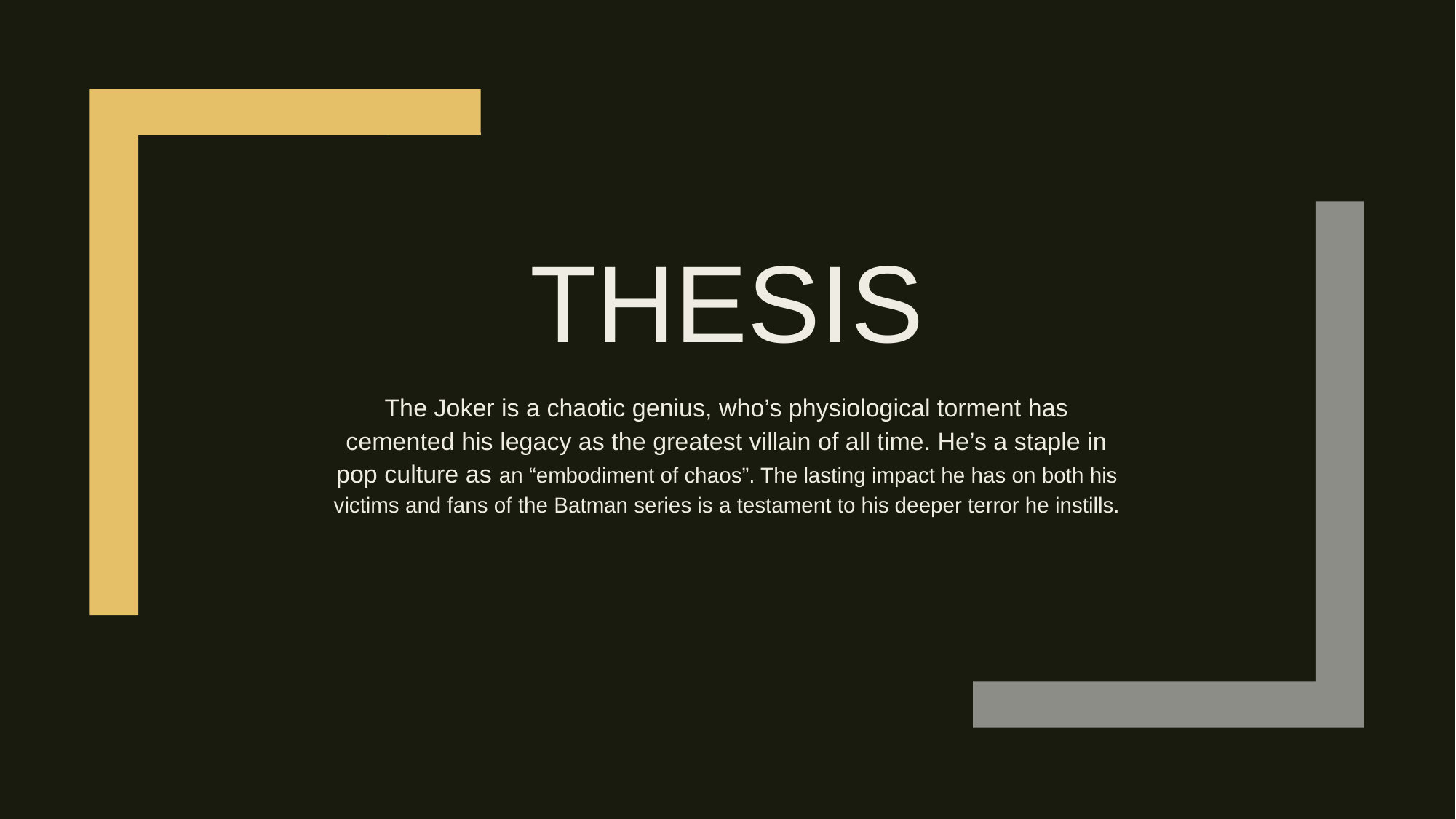

# Thesis
The Joker is a chaotic genius, who’s physiological torment has cemented his legacy as the greatest villain of all time. He’s a staple in pop culture as an “embodiment of chaos”. The lasting impact he has on both his victims and fans of the Batman series is a testament to his deeper terror he instills.